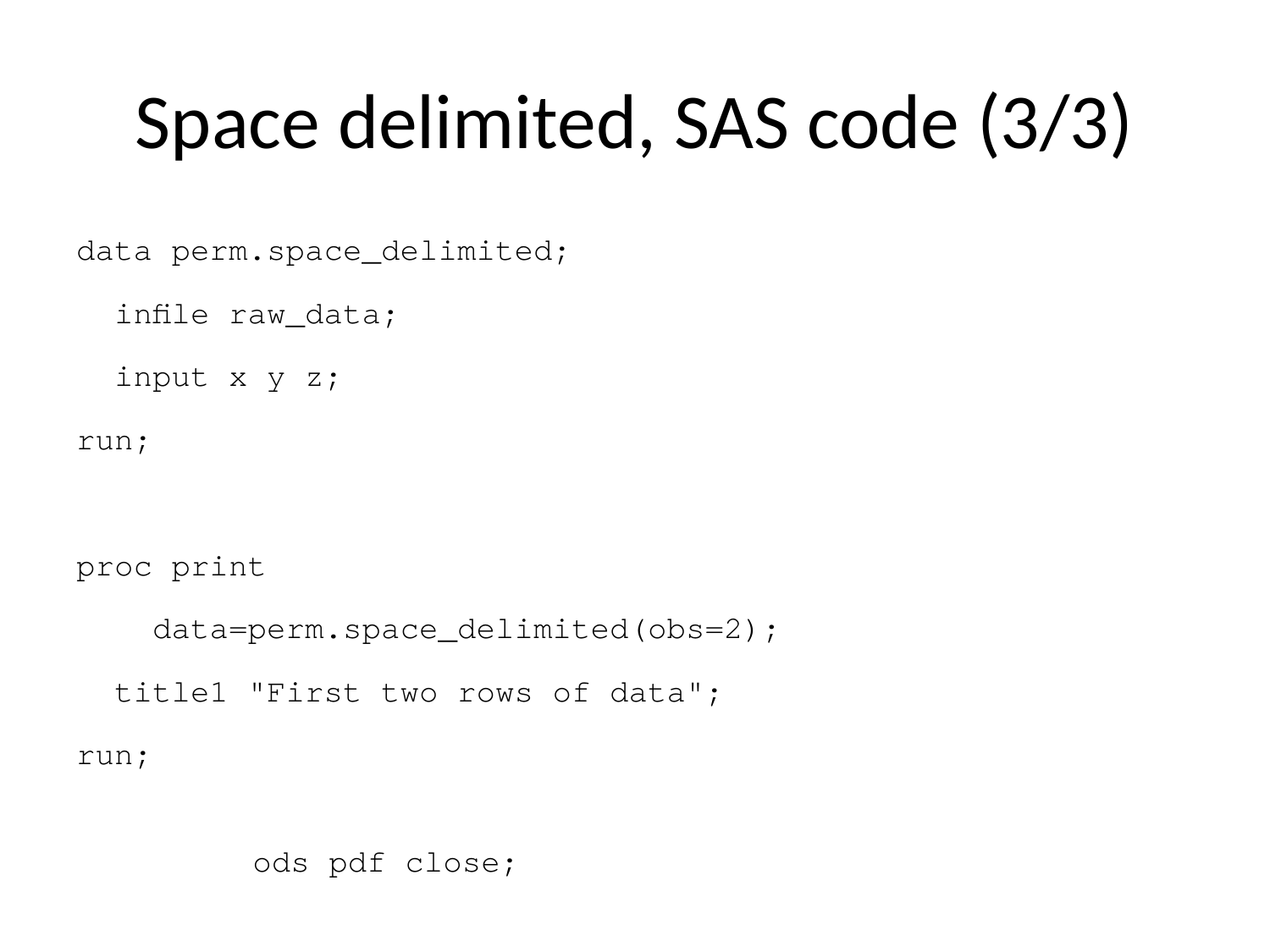

# Space delimited, SAS code (3/3)
data perm.space_delimited;
  infile raw_data;
  input x y z;
run;

proc print
    data=perm.space_delimited(obs=2);
  title1 "First two rows of data";
run;

ods pdf close;